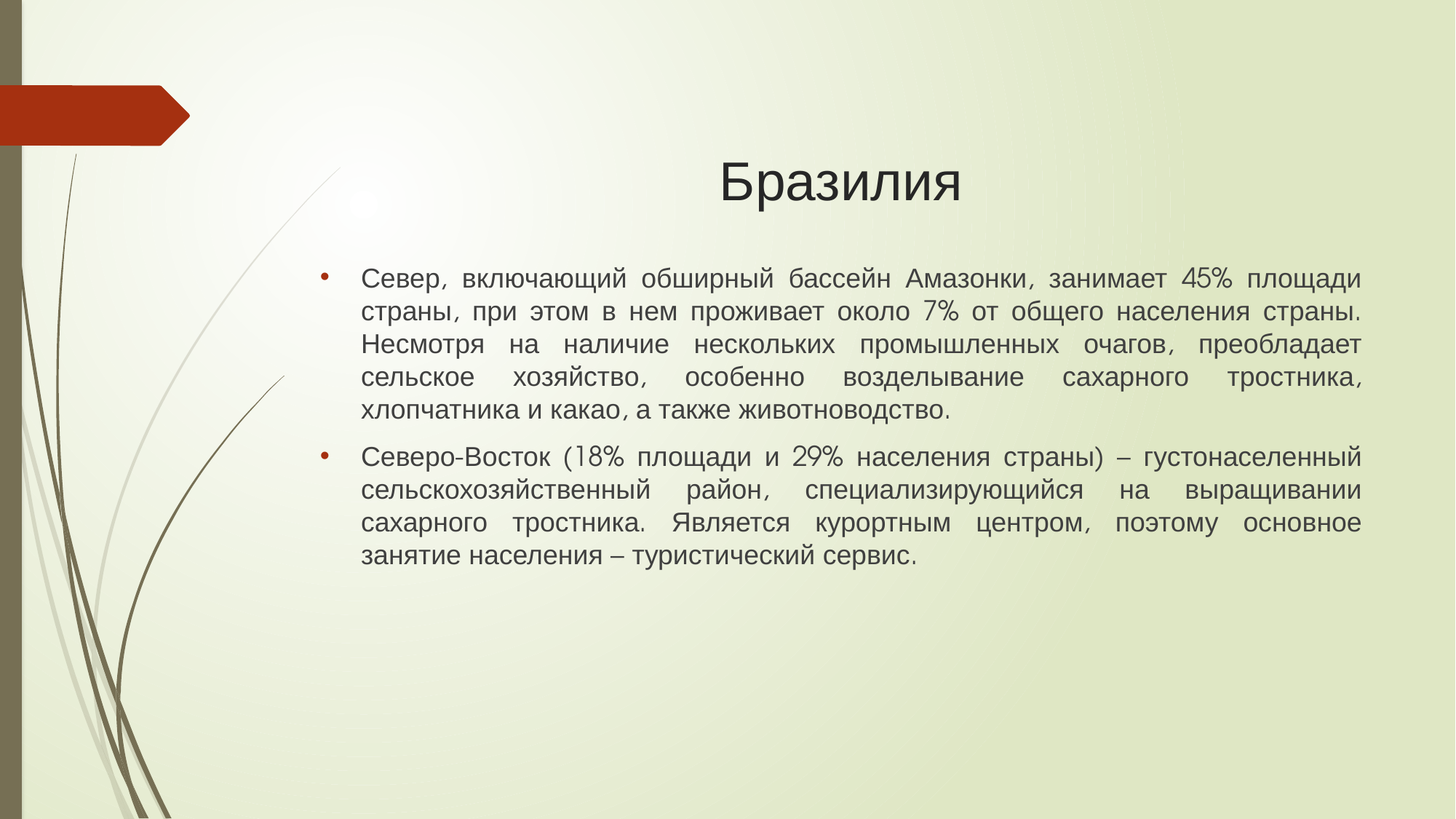

# Бразилия
Север, включающий обширный бассейн Амазонки, занимает 45% площади страны, при этом в нем проживает около 7% от общего населения страны. Несмотря на наличие нескольких промышленных очагов, преобладает сельское хозяйство, особенно возделывание сахарного тростника, хлопчатника и какао, а также животноводство.
Северо-Восток (18% площади и 29% населения страны) – густонаселенный сельскохозяйственный район, специализирующийся на выращивании сахарного тростника. Является курортным центром, поэтому основное занятие населения – туристический сервис.